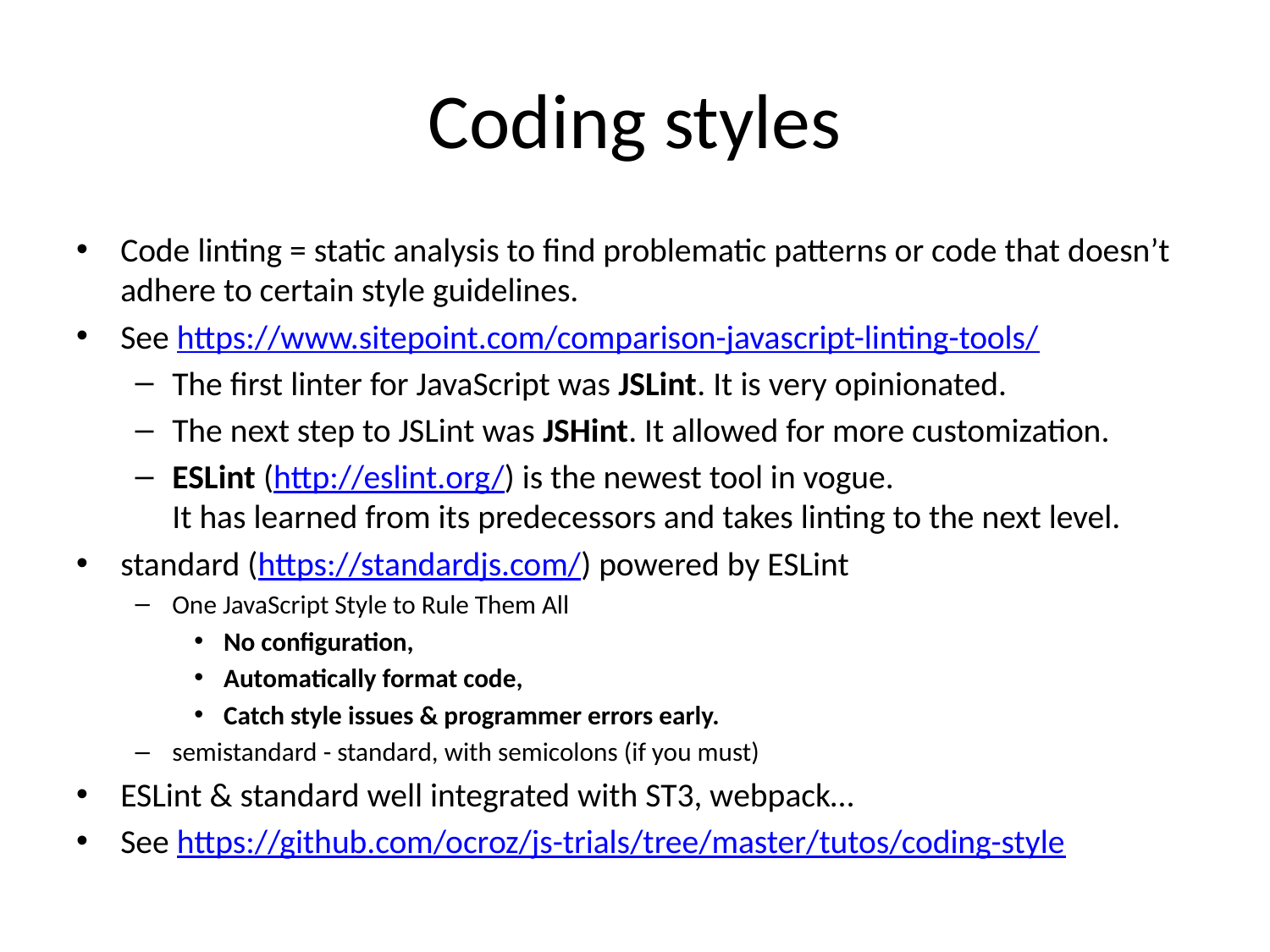

# Coding styles
Code linting = static analysis to find problematic patterns or code that doesn’t adhere to certain style guidelines.
See https://www.sitepoint.com/comparison-javascript-linting-tools/
The first linter for JavaScript was JSLint. It is very opinionated.
The next step to JSLint was JSHint. It allowed for more customization.
ESLint (http://eslint.org/) is the newest tool in vogue.
It has learned from its predecessors and takes linting to the next level.
standard (https://standardjs.com/) powered by ESLint
One JavaScript Style to Rule Them All
No configuration,
Automatically format code,
Catch style issues & programmer errors early.
semistandard - standard, with semicolons (if you must)
ESLint & standard well integrated with ST3, webpack…
See https://github.com/ocroz/js-trials/tree/master/tutos/coding-style